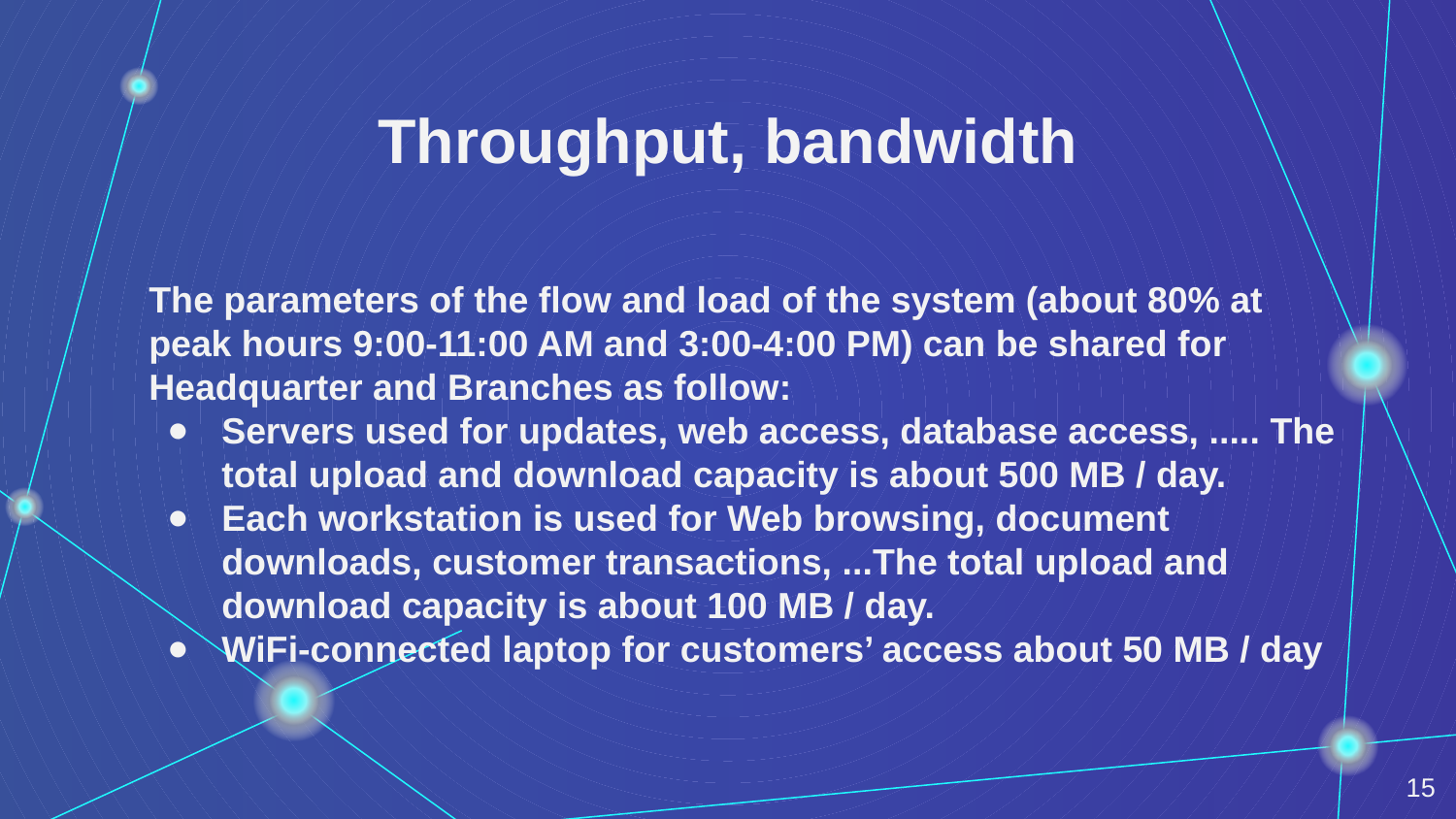

# Throughput, bandwidth
The parameters of the flow and load of the system (about 80% at peak hours 9:00-11:00 AM and 3:00-4:00 PM) can be shared for Headquarter and Branches as follow:
Servers used for updates, web access, database access, ..... The total upload and download capacity is about 500 MB / day.
Each workstation is used for Web browsing, document downloads, customer transactions, ...The total upload and download capacity is about 100 MB / day.
WiFi-connected laptop for customers’ access about 50 MB / day

15